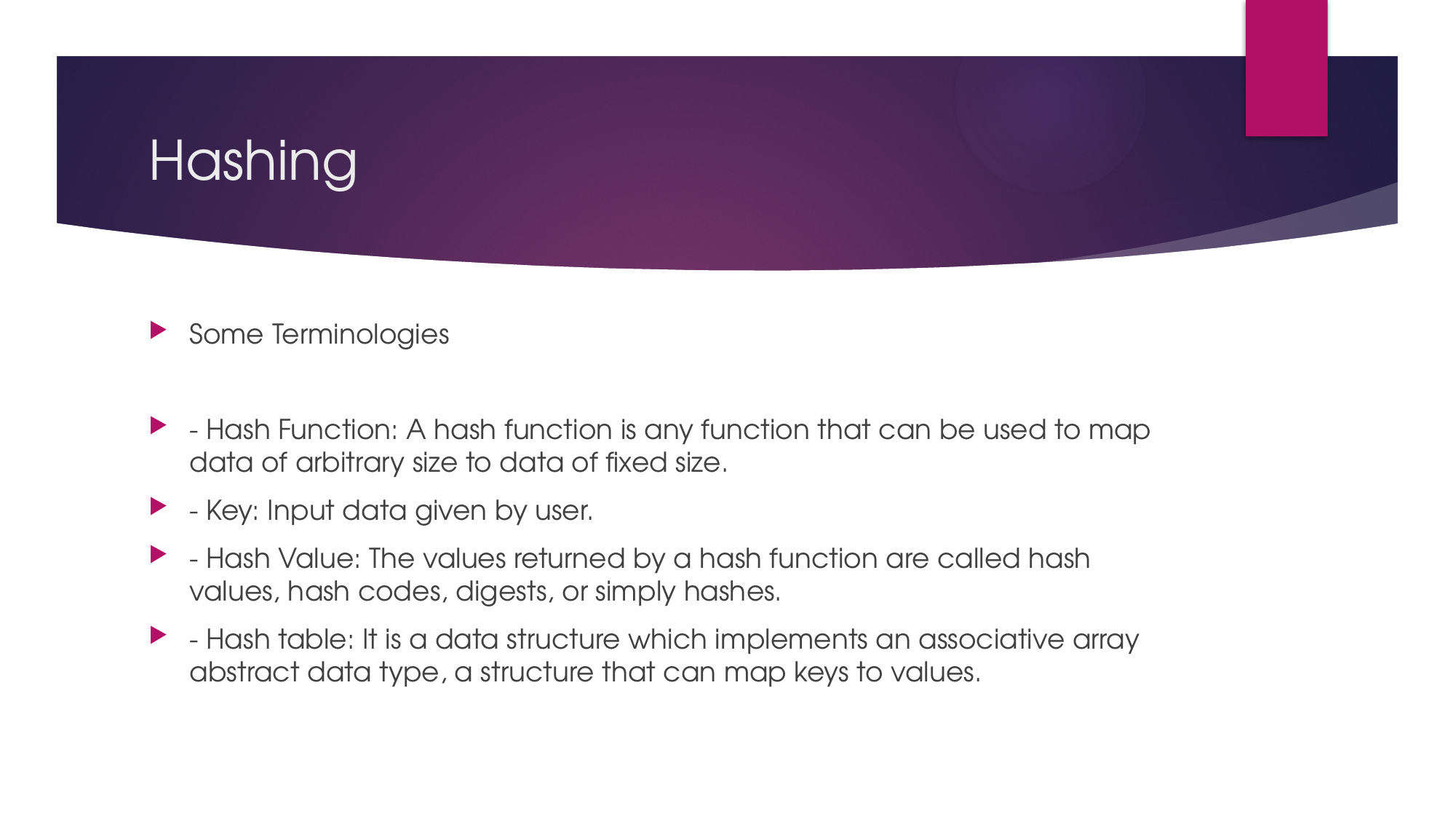

# Hashing
Some Terminologies

- Hash Function: A hash function is any function that can be used to map data of arbitrary size to data of fixed size.
- Key: Input data given by user.
- Hash Value: The values returned by a hash function are called hash values, hash codes, digests, or simply hashes.
- Hash table: It is a data structure which implements an associative array abstract data type, a structure that can map keys to values.